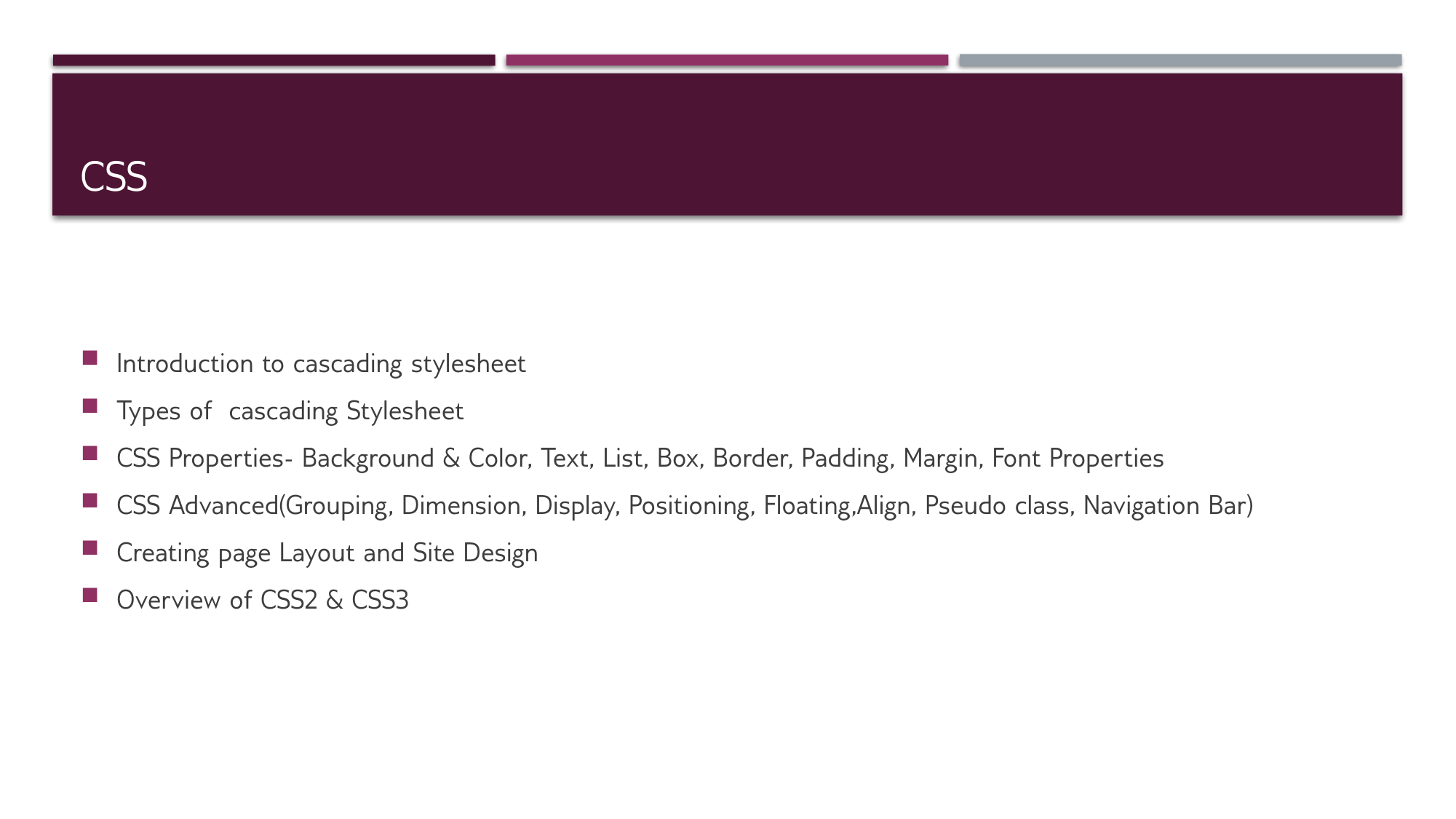

# CSS
Introduction to cascading stylesheet
Types of  cascading Stylesheet
CSS Properties- Background & Color, Text, List, Box, Border, Padding, Margin, Font Properties
CSS Advanced(Grouping, Dimension, Display, Positioning, Floating,Align, Pseudo class, Navigation Bar)
Creating page Layout and Site Design
Overview of CSS2 & CSS3